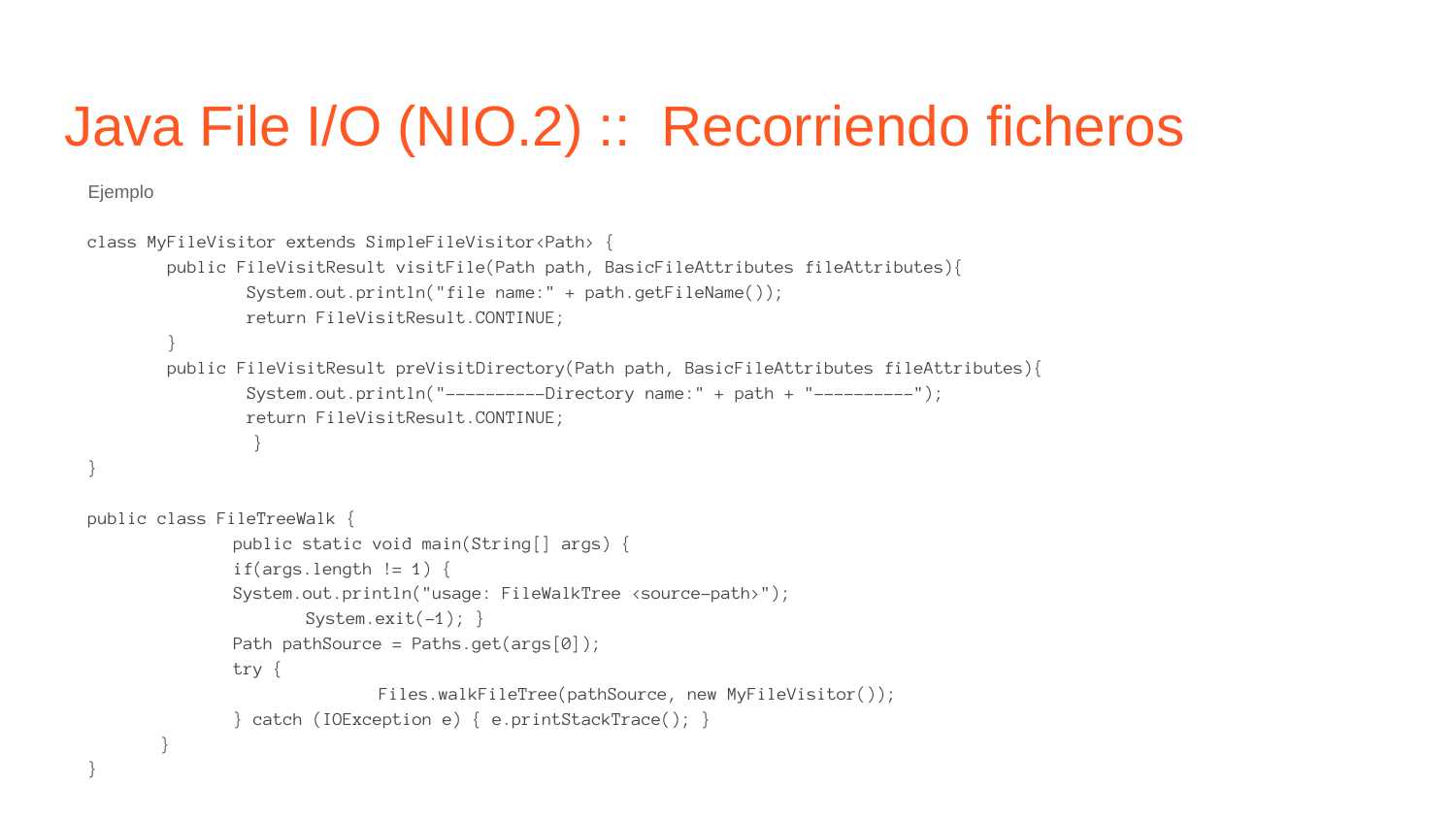

# Java File I/O (NIO.2) ::  Recorriendo ficheros
Ejemplo

class MyFileVisitor extends SimpleFileVisitor<Path> {
        public FileVisitResult visitFile(Path path, BasicFileAttributes fileAttributes){
                System.out.println("file name:" + path.getFileName());
                return FileVisitResult.CONTINUE;
        }
        public FileVisitResult preVisitDirectory(Path path, BasicFileAttributes fileAttributes){
                System.out.println("----------Directory name:" + path + "----------");
                return FileVisitResult.CONTINUE;
	  }
}

public class FileTreeWalk {
	public static void main(String[] args) {
       	if(args.length != 1) {
System.out.println("usage: FileWalkTree <source-path>");
	System.exit(−1); }
Path pathSource = Paths.get(args[0]);
try {
	Files.walkFileTree(pathSource, new MyFileVisitor());
} catch (IOException e) { e.printStackTrace(); }
}
}